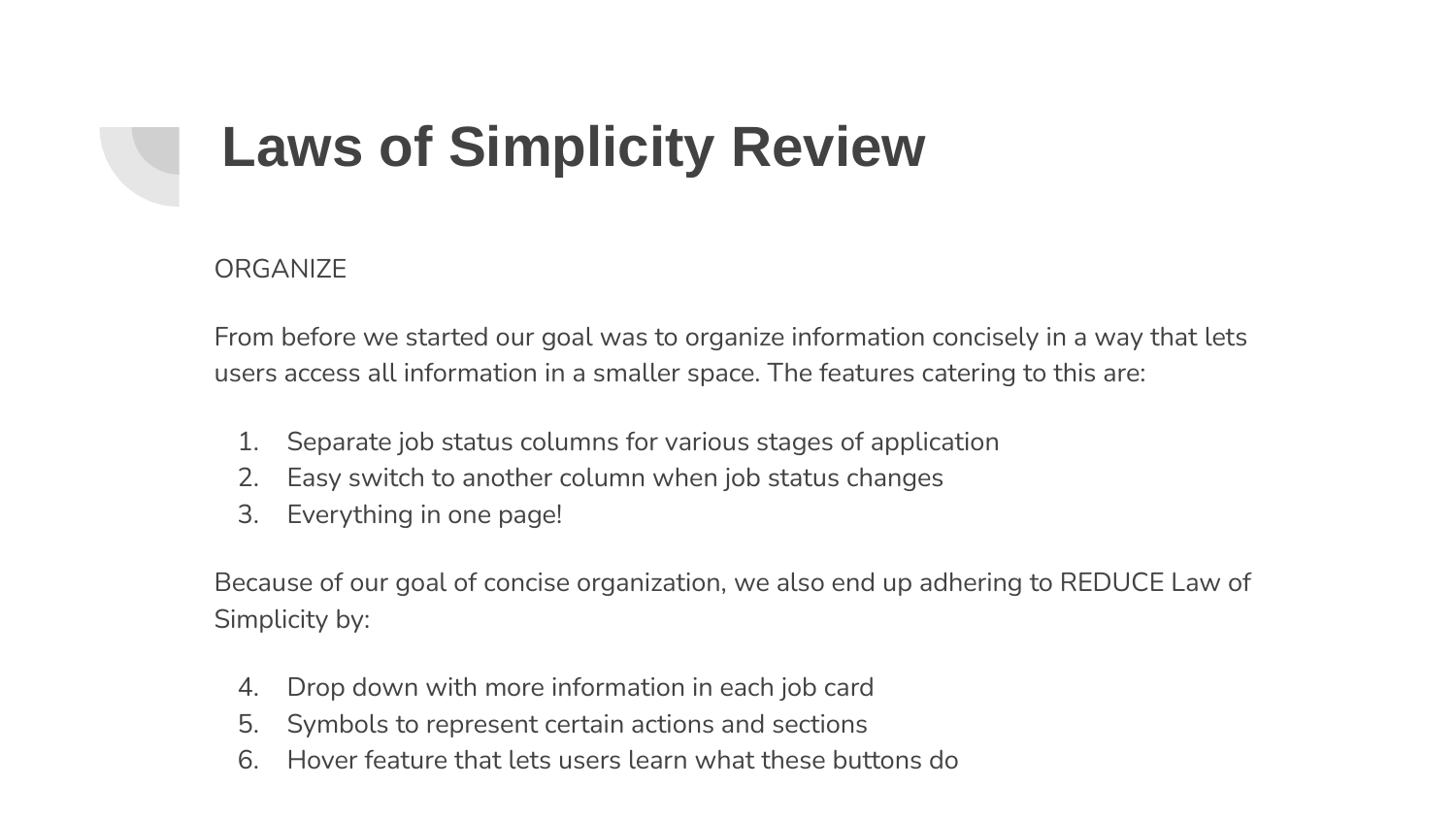

# Laws of Simplicity Review
ORGANIZE
From before we started our goal was to organize information concisely in a way that lets users access all information in a smaller space. The features catering to this are:
Separate job status columns for various stages of application
Easy switch to another column when job status changes
Everything in one page!
Because of our goal of concise organization, we also end up adhering to REDUCE Law of Simplicity by:
Drop down with more information in each job card
Symbols to represent certain actions and sections
Hover feature that lets users learn what these buttons do